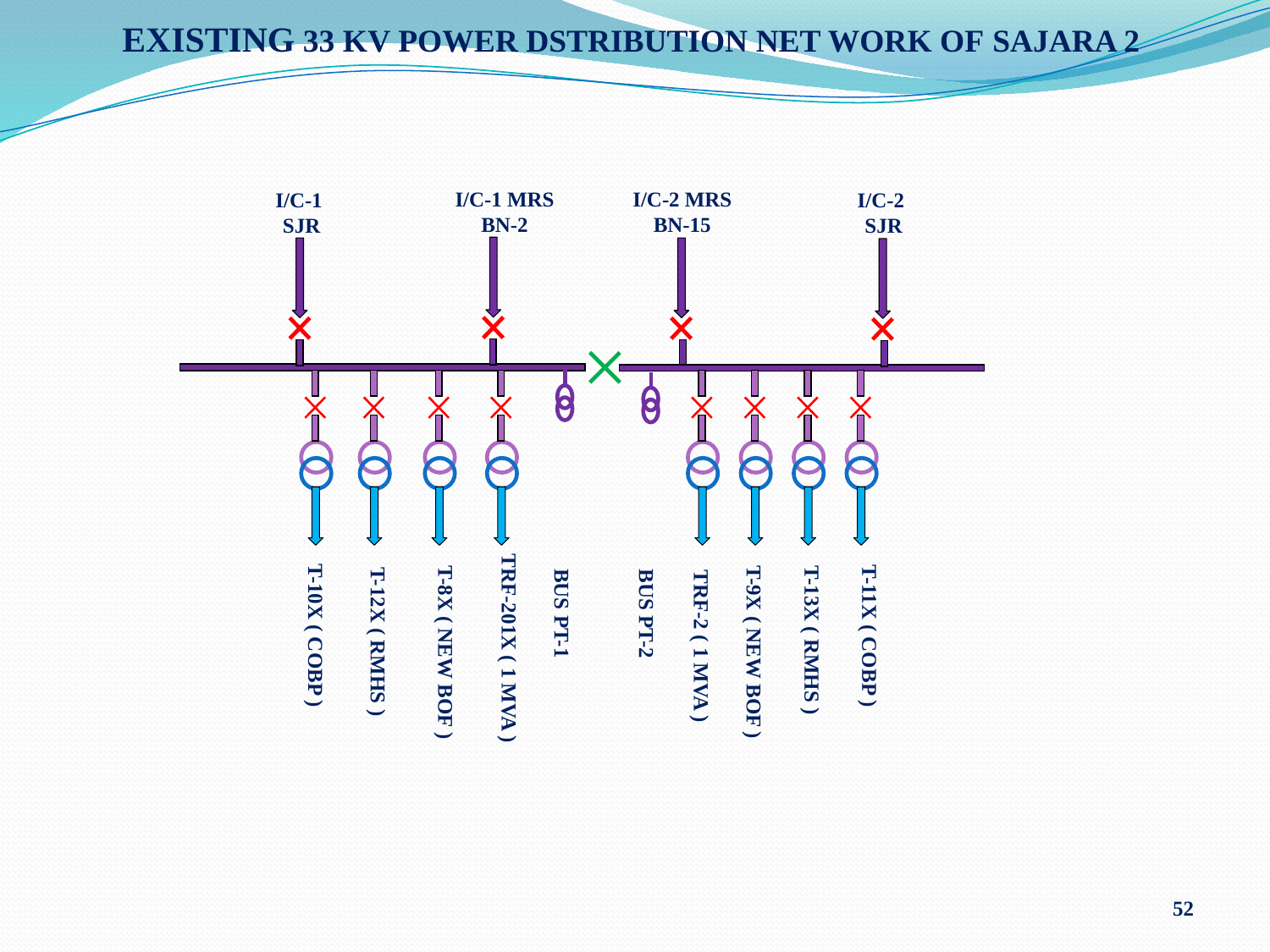

EXISTING 33 KV POWER DSTRIBUTION NET WORK OF SAJARA 2
I/C-1 MRS BN-2
I/C-2 MRS
BN-15
I/C-1
SJR

I/C-2
SJR

BUS PT-1
BUS PT-2
T-10X ( COBP )
T-11X ( COBP )
T-13X ( RMHS )
T-12X ( RMHS )
TRF-2 ( 1 MVA )
TRF-201X ( 1 MVA )
T-9X ( NEW BOF )
T-8X ( NEW BOF )
52